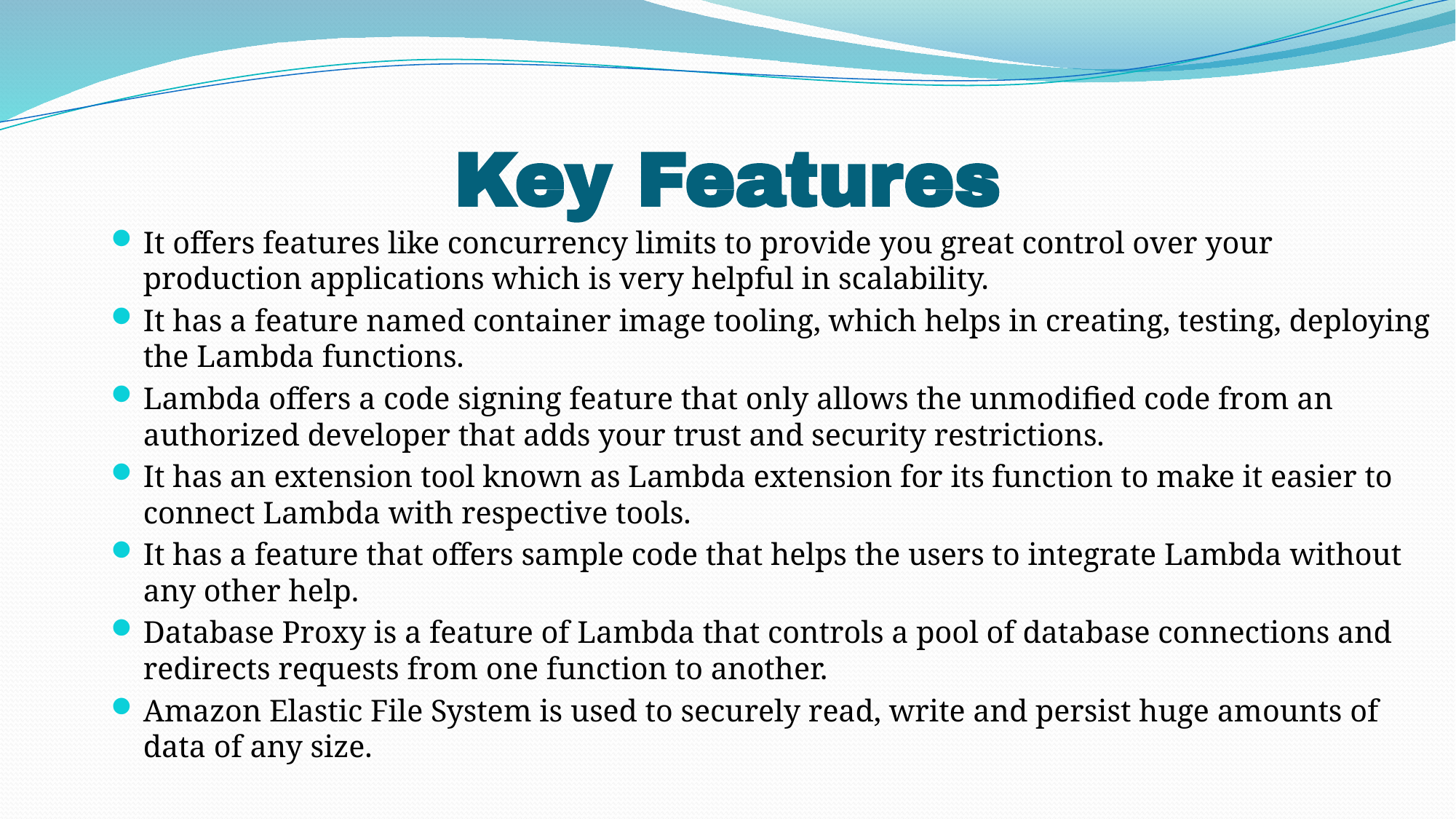

# Key Features
It offers features like concurrency limits to provide you great control over your production applications which is very helpful in scalability.
It has a feature named container image tooling, which helps in creating, testing, deploying the Lambda functions.
Lambda offers a code signing feature that only allows the unmodified code from an authorized developer that adds your trust and security restrictions.
It has an extension tool known as Lambda extension for its function to make it easier to connect Lambda with respective tools.
It has a feature that offers sample code that helps the users to integrate Lambda without any other help.
Database Proxy is a feature of Lambda that controls a pool of database connections and redirects requests from one function to another.
Amazon Elastic File System is used to securely read, write and persist huge amounts of data of any size.